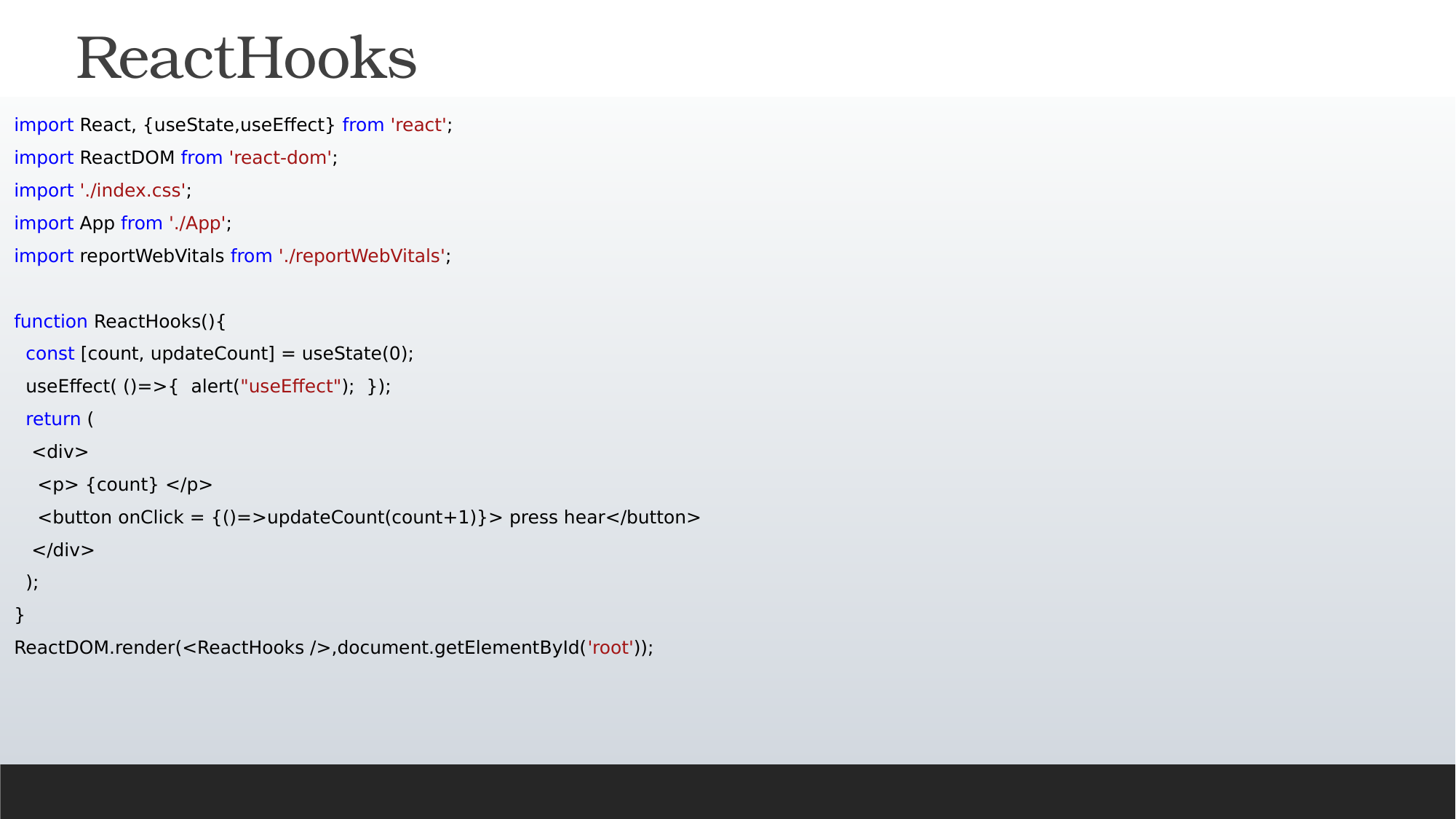

# ReactHooks

import React, {useState,useEffect} from 'react';
import ReactDOM from 'react-dom';
import './index.css';
import App from './App';
import reportWebVitals from './reportWebVitals';

function ReactHooks(){
  const [count, updateCount] = useState(0);
  useEffect( ()=>{  alert("useEffect");  });
  return (
   <div>
    <p> {count} </p>
    <button onClick = {()=>updateCount(count+1)}> press hear</button>
   </div>
  );
}
ReactDOM.render(<ReactHooks />,document.getElementById('root'));